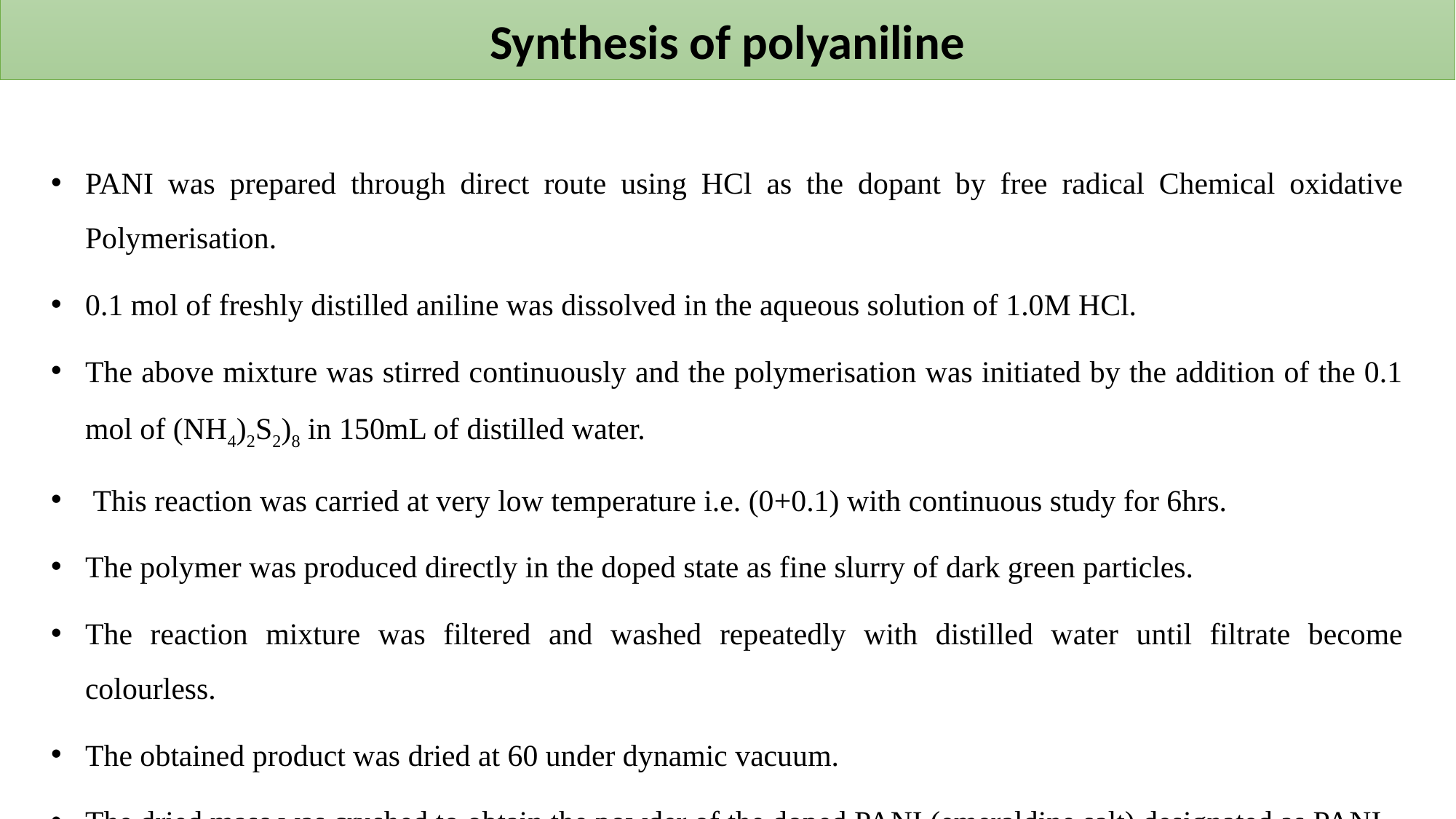

Synthesis of polyaniline
PANI was prepared through direct route using HCl as the dopant by free radical Chemical oxidative Polymerisation.
0.1 mol of freshly distilled aniline was dissolved in the aqueous solution of 1.0M HCl.
The above mixture was stirred continuously and the polymerisation was initiated by the addition of the 0.1 mol of (NH4)2S2)8 in 150mL of distilled water.
 This reaction was carried at very low temperature i.e. (0+0.1) with continuous study for 6hrs.
The polymer was produced directly in the doped state as fine slurry of dark green particles.
The reaction mixture was filtered and washed repeatedly with distilled water until filtrate become colourless.
The obtained product was dried at 60 under dynamic vacuum.
The dried mass was crushed to obtain the powder of the doped PANI (emeraldine salt) designated as PANI.